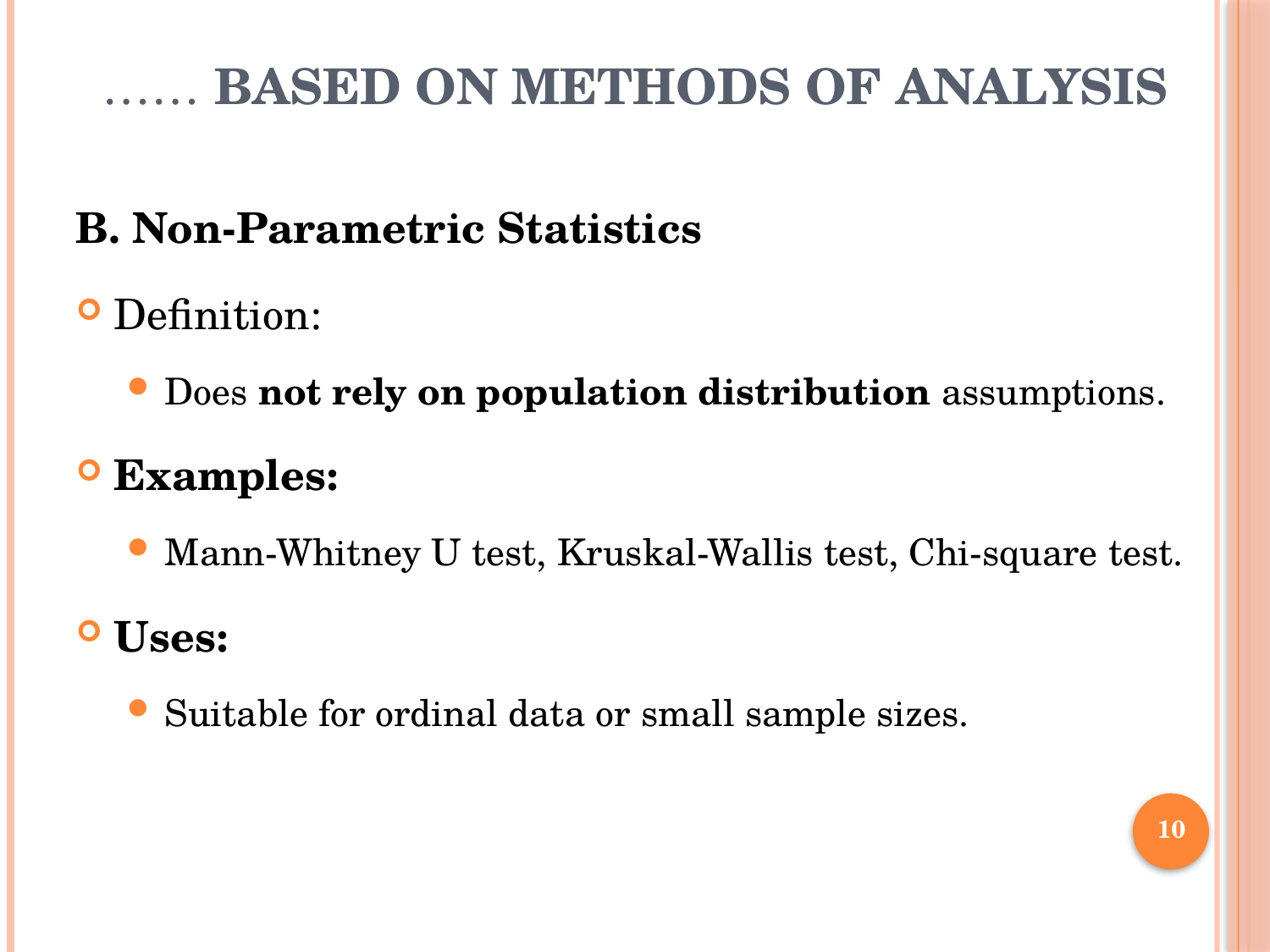

# …… Based on Methods of Analysis
B. Non-Parametric Statistics
Definition:
Does not rely on population distribution assumptions.
Examples:
Mann-Whitney U test, Kruskal-Wallis test, Chi-square test.
Uses:
Suitable for ordinal data or small sample sizes.

10